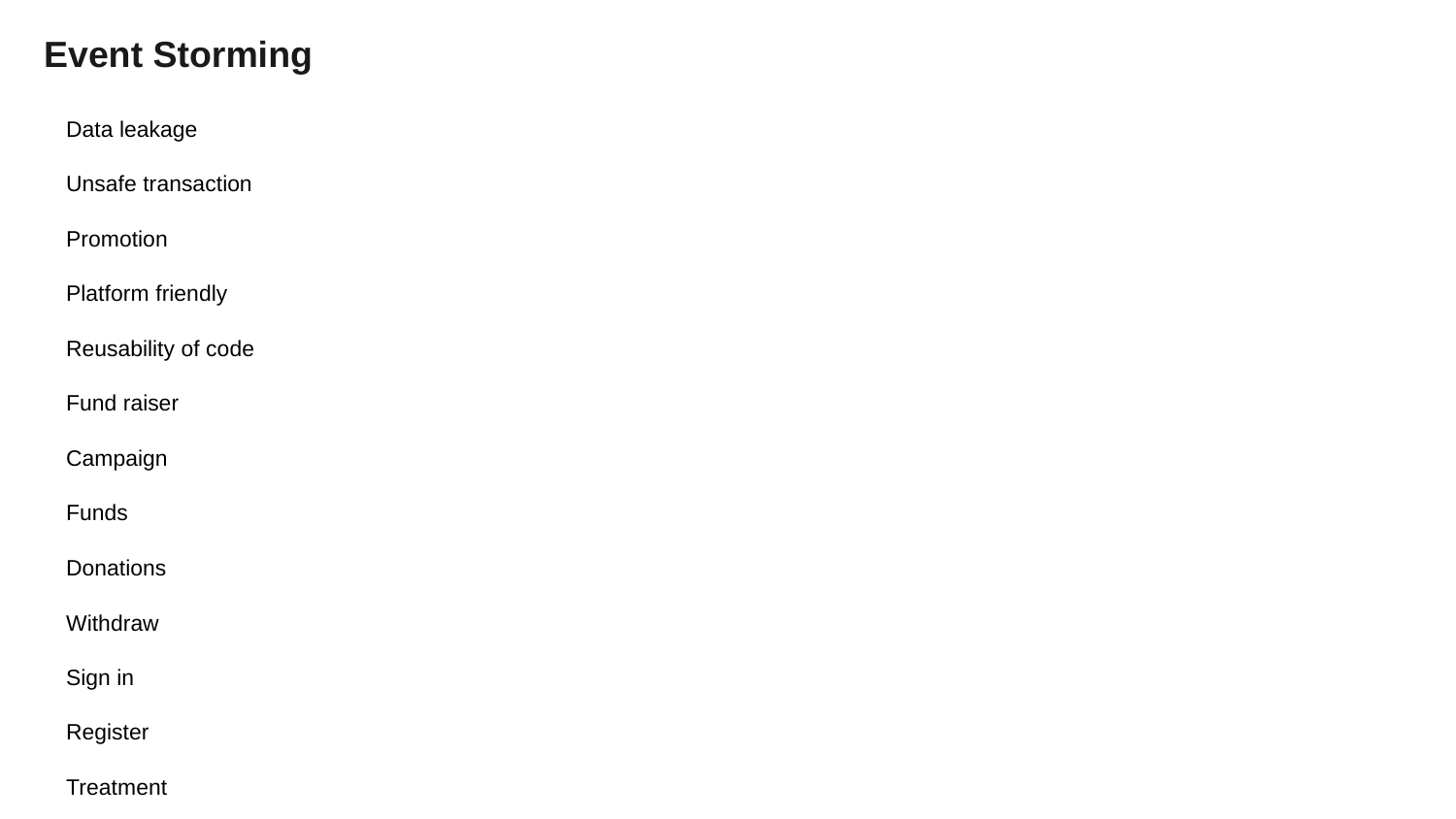

Event Storming
Data leakage
Unsafe transaction
Promotion
Platform friendly
Reusability of code
Fund raiser
Campaign
Funds
Donations
Withdraw
Sign in
Register
Treatment